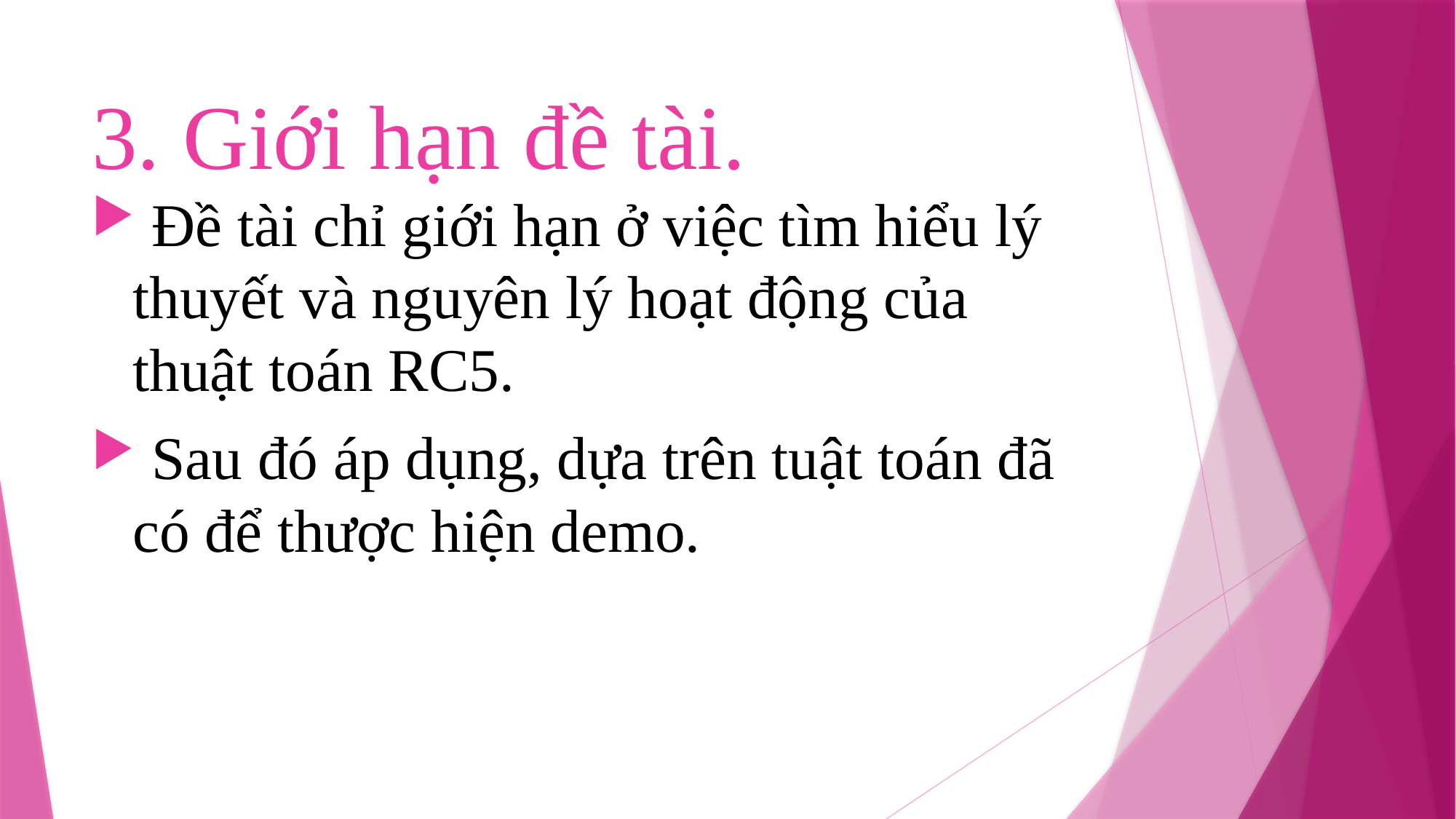

# 3. Giới hạn đề tài.
 Đề tài chỉ giới hạn ở việc tìm hiểu lý thuyết và nguyên lý hoạt động của thuật toán RC5.
 Sau đó áp dụng, dựa trên tuật toán đã có để thược hiện demo.